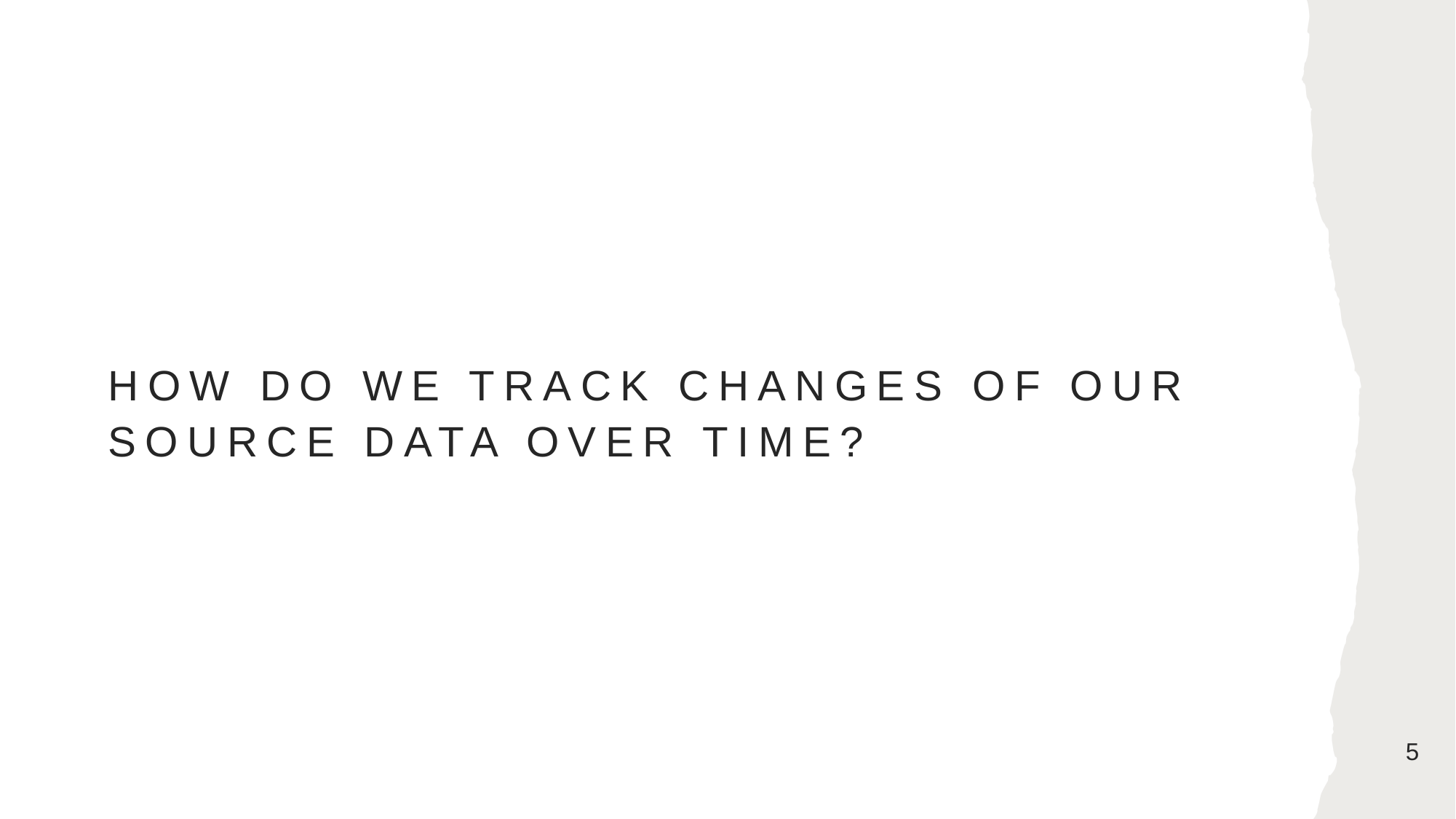

# HOW DO WE TRACK CHANGES of our source datA Over time?
5